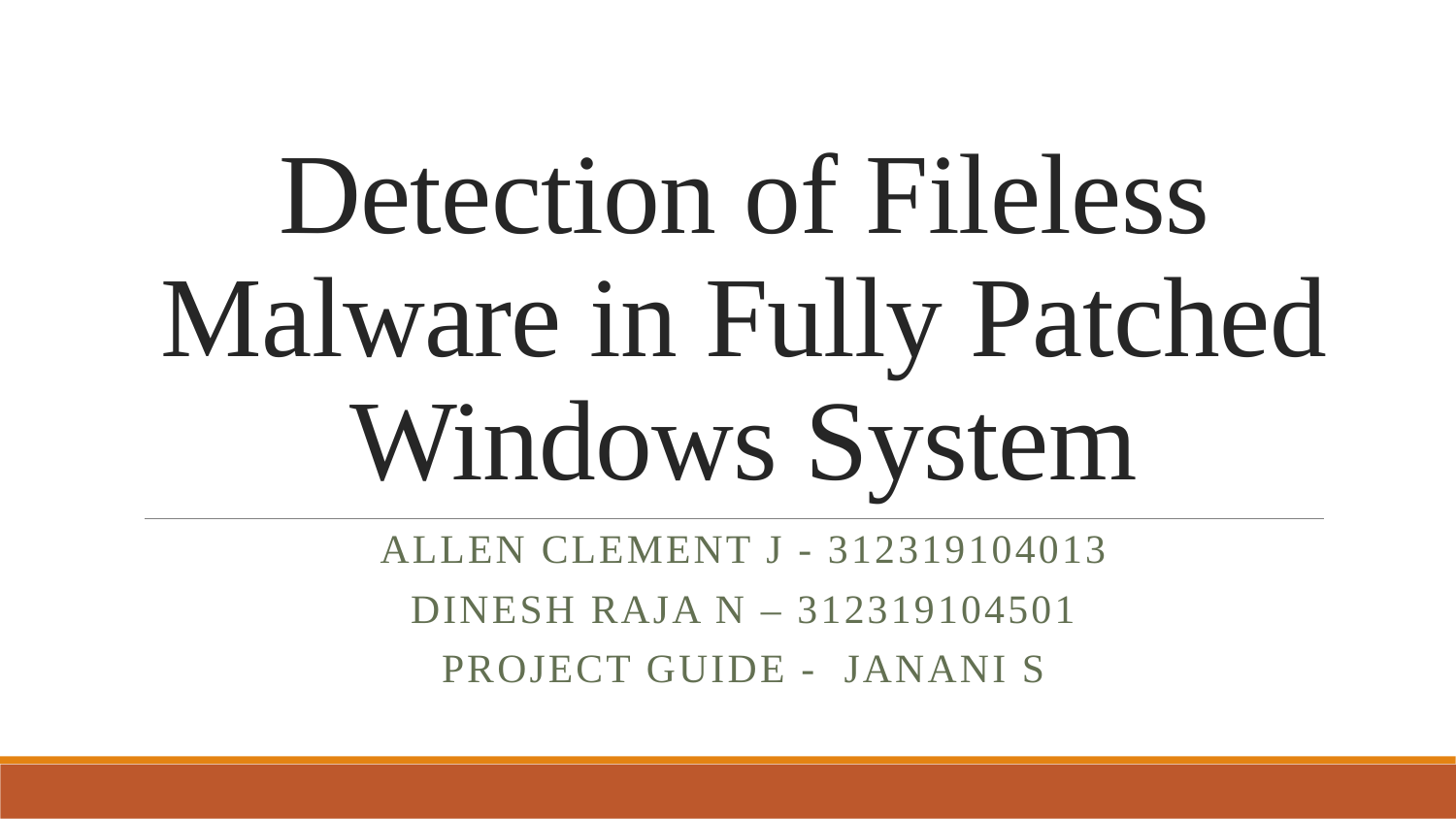

# Detection of Fileless Malware in Fully Patched Windows System
ALLEN CLEMENT J - 312319104013
DINESH RAJA N – 312319104501
PROJECT GUIDE -  JANANI S